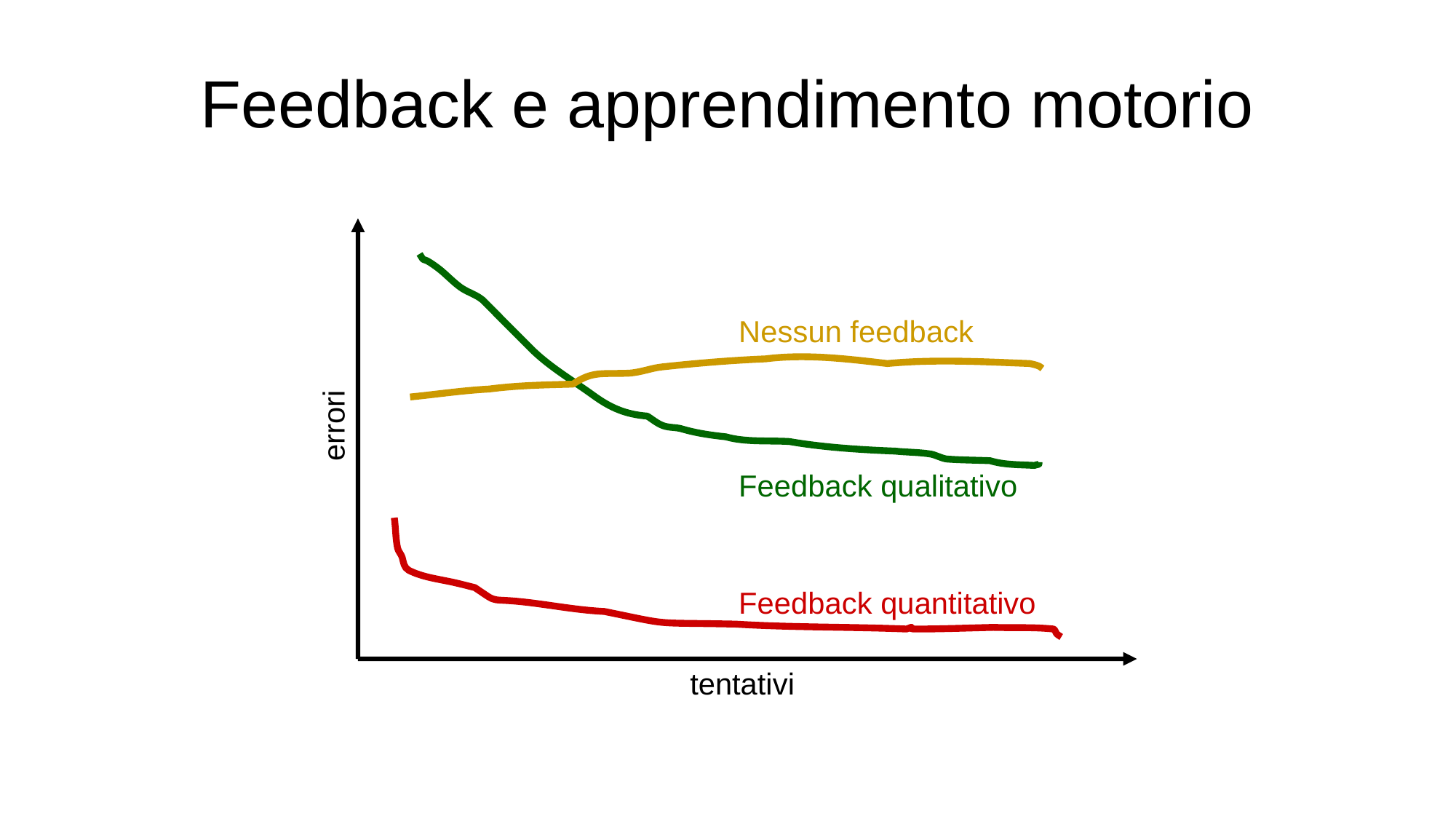

# Feedback e apprendimento motorio

errori
tentativi

Feedback qualitativo
Nessun feedback

Feedback quantitativo